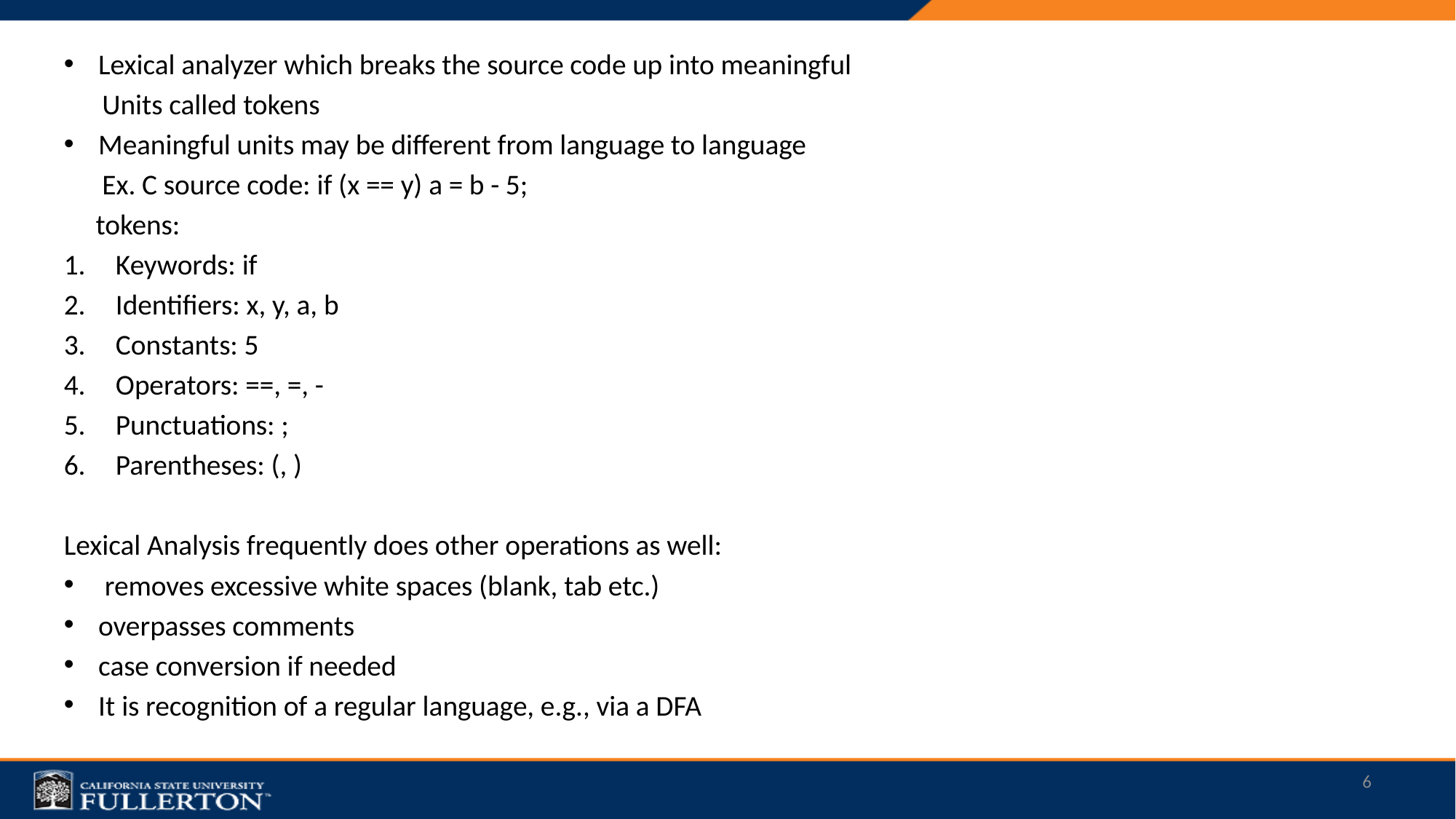

Lexical analyzer which breaks the source code up into meaningful
      Units called tokens
Meaningful units may be different from language to language
      Ex. C source code: if (x == y) a = b - 5;
     tokens:
Keywords: if
Identifiers: x, y, a, b
Constants: 5
Operators: ==, =, -
Punctuations: ;
Parentheses: (, )

Lexical Analysis frequently does other operations as well:
 removes excessive white spaces (blank, tab etc.)
overpasses comments
case conversion if needed
It is recognition of a regular language, e.g., via a DFA
6